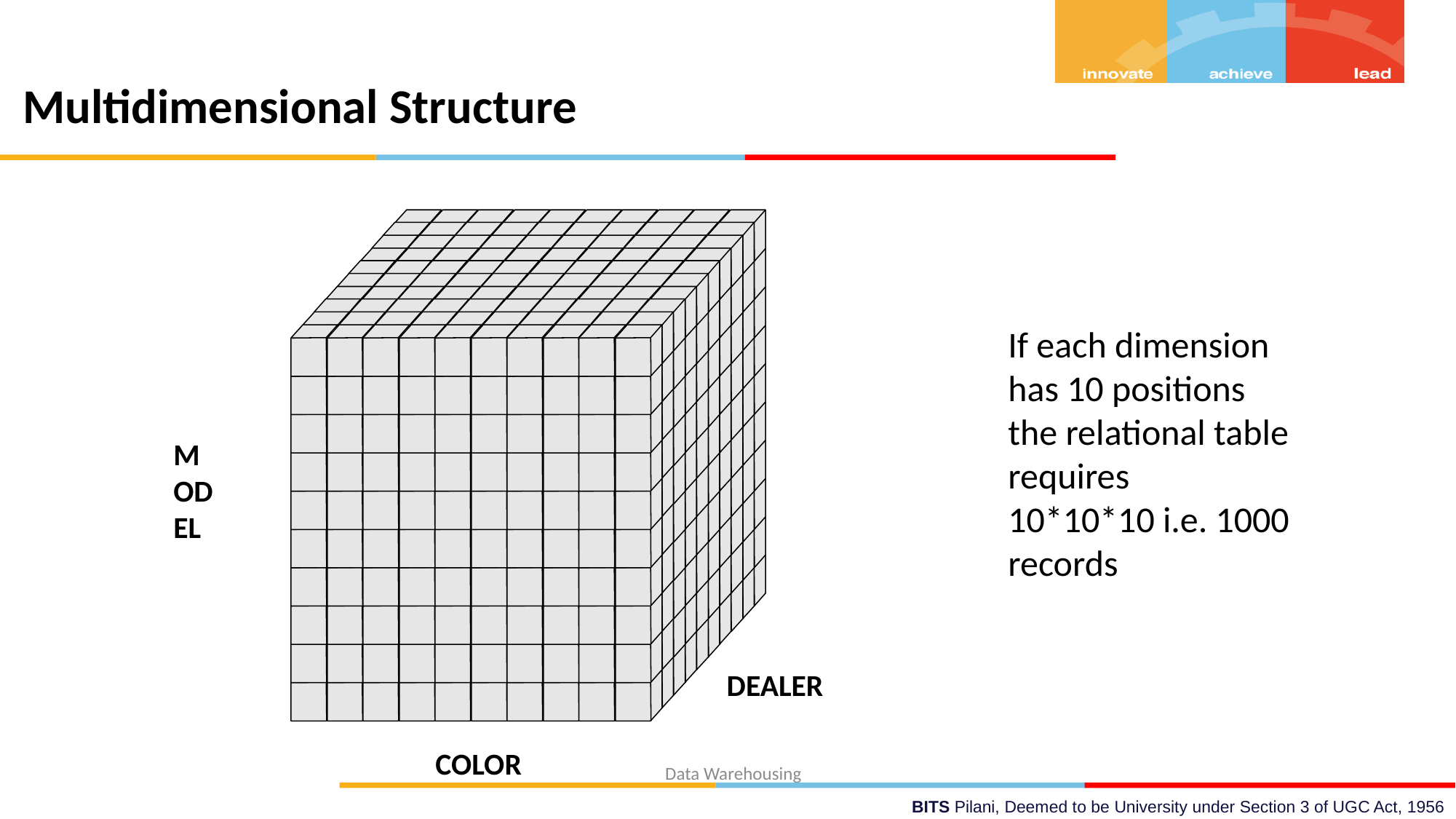

# Multidimensional Structure

If each dimension has 10 positions
the relational table requires
10*10*10 i.e. 1000 records
MODEL
DEALER
COLOR